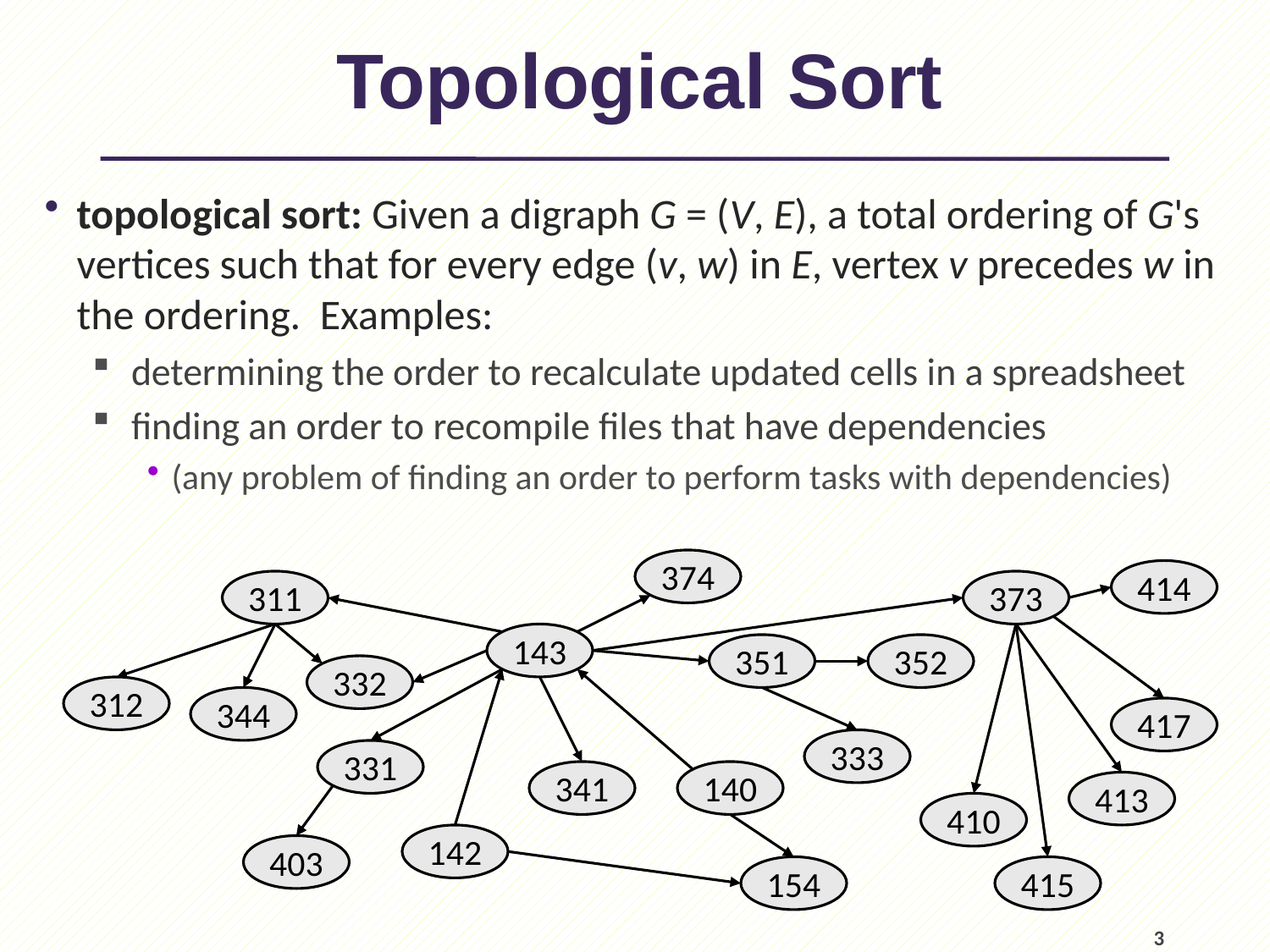

# Topological Sort
topological sort: Given a digraph G = (V, E), a total ordering of G's vertices such that for every edge (v, w) in E, vertex v precedes w in the ordering.  Examples:
determining the order to recalculate updated cells in a spreadsheet
finding an order to recompile files that have dependencies
(any problem of finding an order to perform tasks with dependencies)
374
414
311
373
143
351
352
332
312
344
417
333
331
341
140
413
410
142
403
154
415